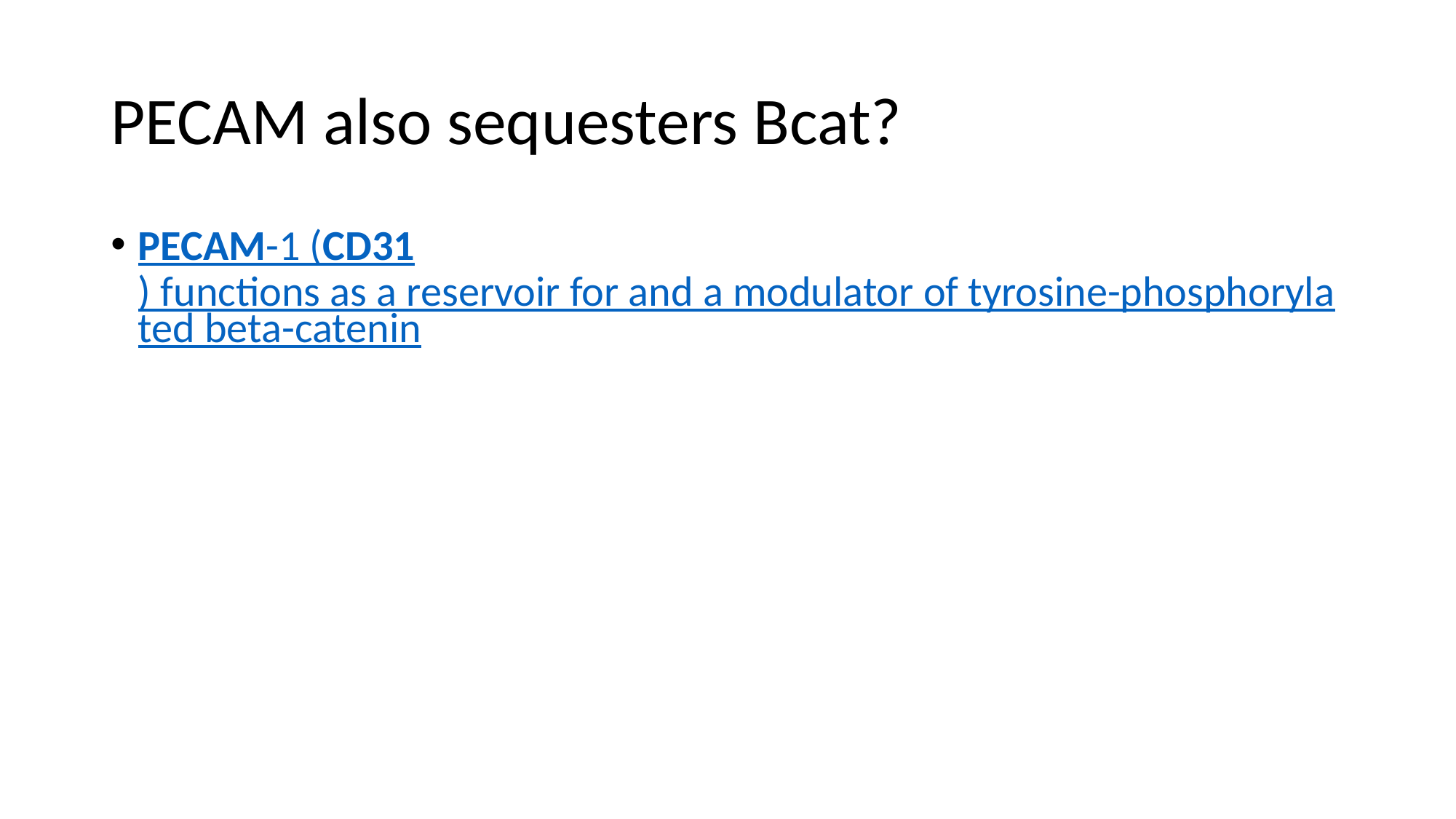

# PECAM also sequesters Bcat?
PECAM-1 (CD31) functions as a reservoir for and a modulator of tyrosine-phosphorylated beta-catenin